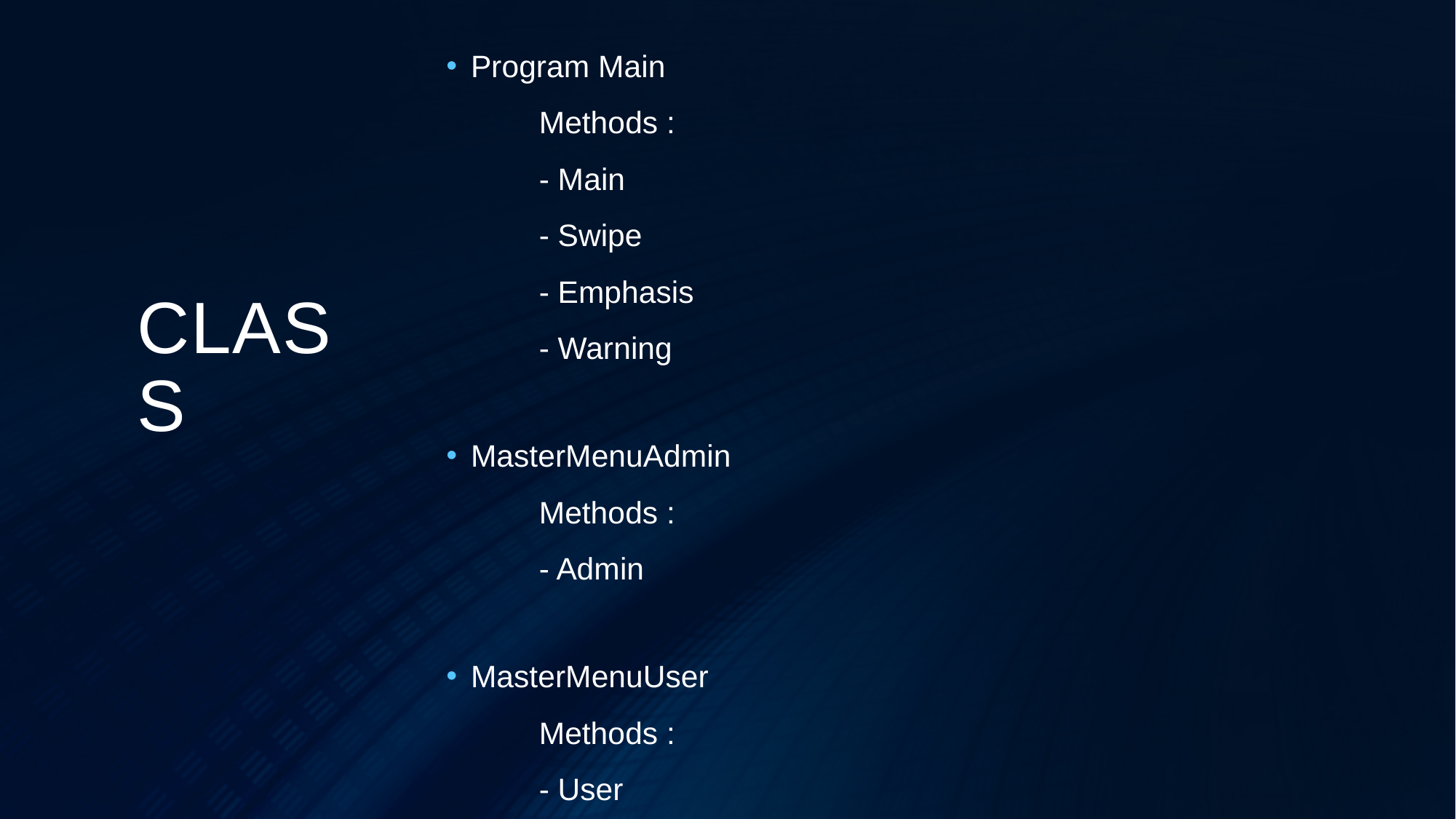

Program Main
	Methods :
	- Main
	- Swipe
	- Emphasis
	- Warning

MasterMenuAdmin
	Methods :
	- Admin

MasterMenuUser
	Methods :
	- User

# CLASS